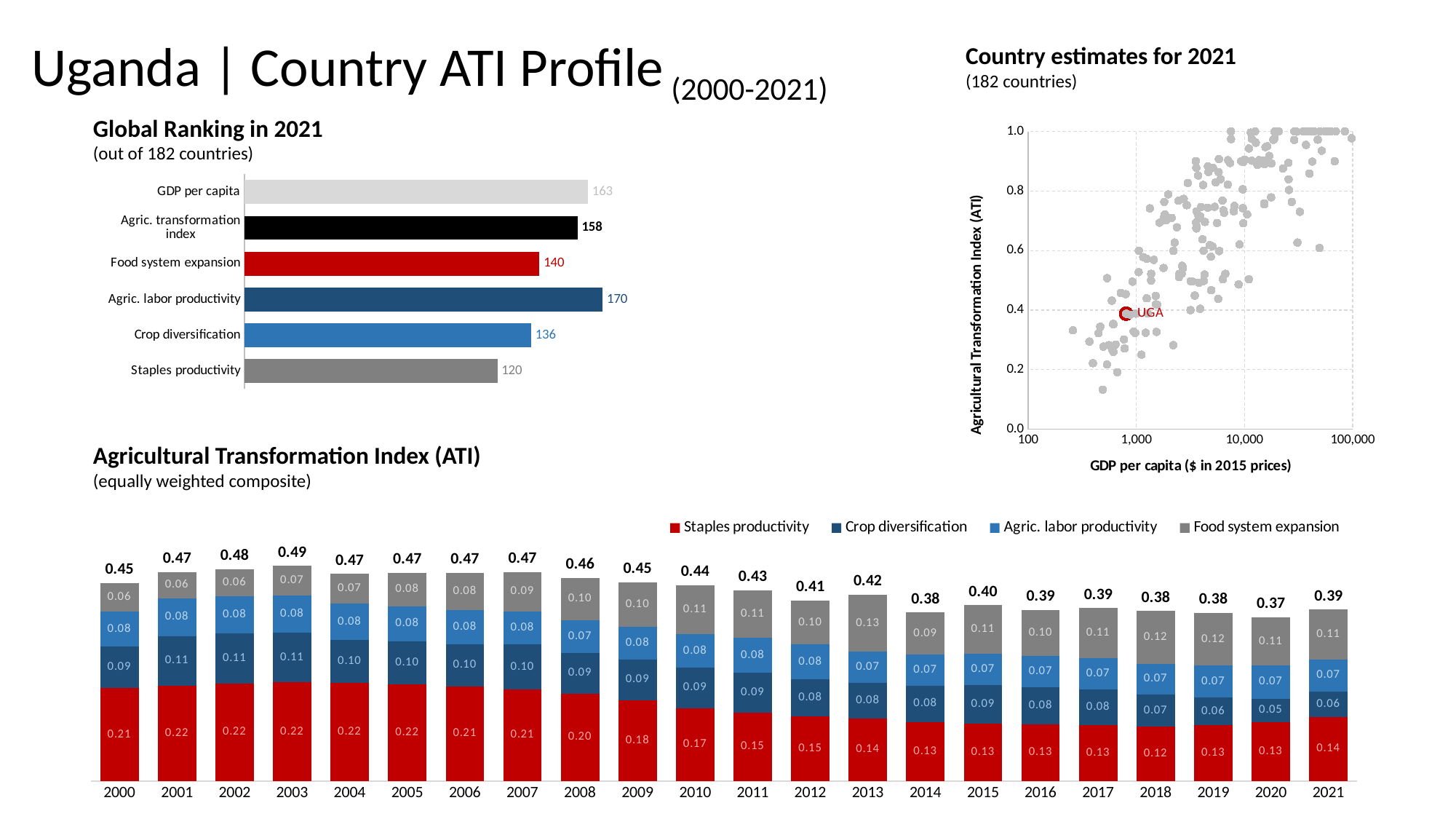

# Uganda | Country ATI Profile (2000-2021)
Country estimates for 2021
(182 countries)
Global Ranking in 2021
(out of 182 countries)

### Chart

| Category | All countries | FTF focus countries |
|---|---|---|

### Chart

| Category |  |
|---|---|
| Staples productivity | 120.0 |
| Crop diversification | 136.0 |
| Agric. labor productivity | 170.0 |
| Food system expansion | 140.0 |
| Agric. transformation index | 158.0 |
| GDP per capita | 163.0 |
Agricultural Transformation Index (ATI)
(equally weighted composite)

### Chart

| Category | Staples productivity | Crop diversification | Agric. labor productivity | Food system expansion | Agric. transformation index |
|---|---|---|---|---|---|
| 2000 | 0.2098606 | 0.0940524 | 0.079606175 | 0.064132075 | 0.44765125 |
| 2001 | 0.2160142 | 0.11220255 | 0.084437775 | 0.0601682 | 0.472822725 |
| 2002 | 0.220569825 | 0.112689225 | 0.08491845 | 0.061543725 | 0.479721225 |
| 2003 | 0.22306845 | 0.1129404 | 0.084425075 | 0.06656405 | 0.486997975 |
| 2004 | 0.2226337 | 0.0964834 | 0.08175005 | 0.0679052 | 0.46877235 |
| 2005 | 0.219287925 | 0.09649415 | 0.0799709 | 0.075235325 | 0.4709883 |
| 2006 | 0.21369915 | 0.09626715 | 0.0767005 | 0.0836316 | 0.4702984 |
| 2007 | 0.20790865 | 0.10087135 | 0.075341825 | 0.0882146 | 0.47233642500000006 |
| 2008 | 0.197065125 | 0.09269565 | 0.074209525 | 0.0958792 | 0.4598495 |
| 2009 | 0.18320525 | 0.0911828 | 0.0752252 | 0.099954475 | 0.449567725 |
| 2010 | 0.1650132 | 0.091050675 | 0.0760937 | 0.111336525 | 0.4434941 |
| 2011 | 0.15421235 | 0.090111475 | 0.07941595 | 0.107474975 | 0.43121475 |
| 2012 | 0.14587045 | 0.08372685 | 0.079101225 | 0.099717375 | 0.4084159 |
| 2013 | 0.14065875 | 0.082050125 | 0.070251725 | 0.127986925 | 0.420947525 |
| 2014 | 0.1337279 | 0.081128575 | 0.071347275 | 0.09493565 | 0.38113939999999996 |
| 2015 | 0.130110275 | 0.0872563 | 0.070412475 | 0.1098499 | 0.39762895000000004 |
| 2016 | 0.128084575 | 0.084557925 | 0.069797875 | 0.10499485 | 0.38743522500000005 |
| 2017 | 0.126932025 | 0.080985525 | 0.0704405 | 0.112714075 | 0.391072125 |
| 2018 | 0.122972475 | 0.0724904 | 0.07011365 | 0.118792425 | 0.38436894999999993 |
| 2019 | 0.126623 | 0.0616645 | 0.072854925 | 0.11904335 | 0.380185775 |
| 2020 | 0.132744925 | 0.0537577 | 0.074847275 | 0.109258225 | 0.370608125 |
| 2021 | 0.14484765 | 0.056721 | 0.073833725 | 0.112613025 | 0.3880154 |